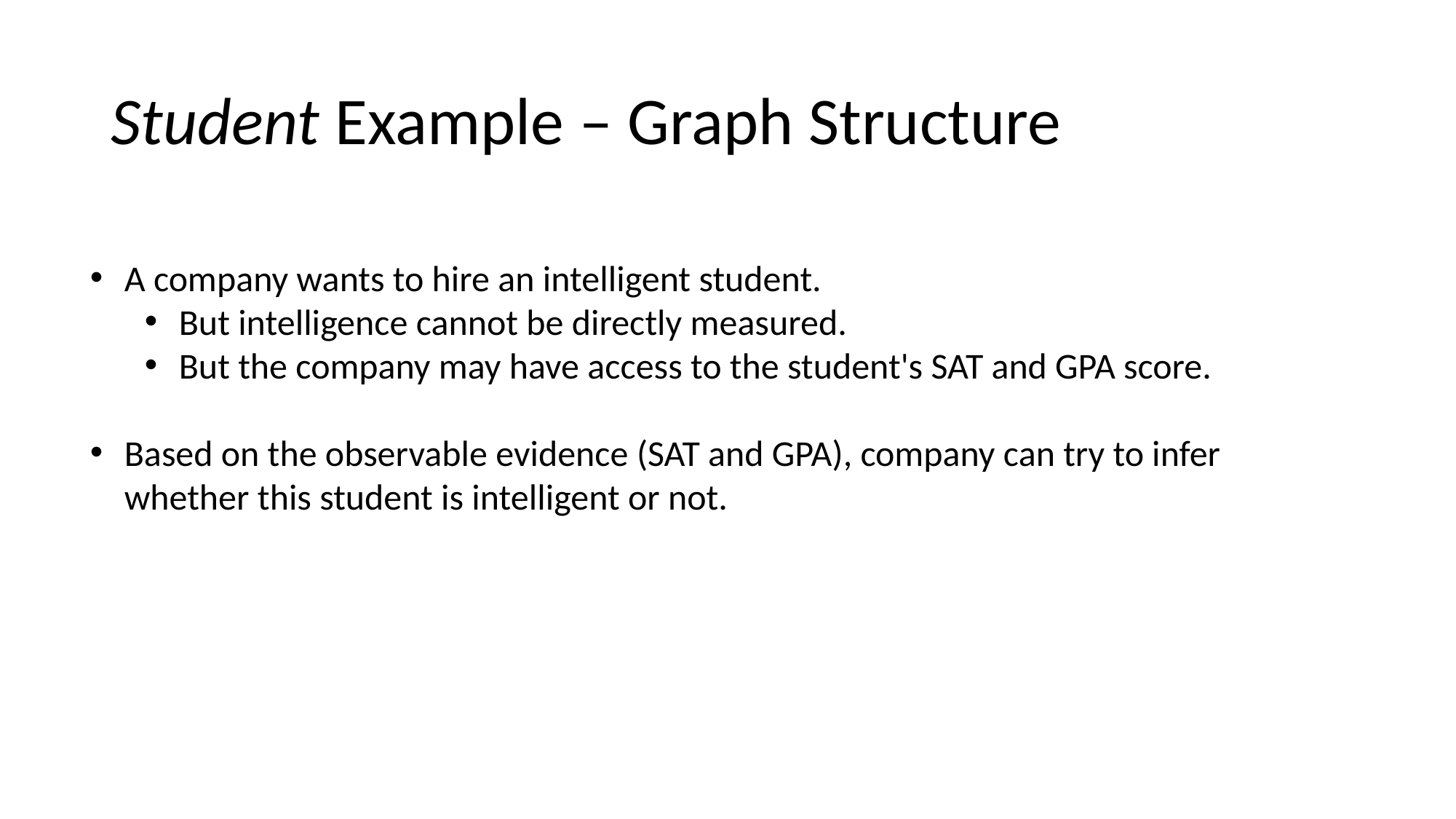

# Student Example – Graph Structure
A company wants to hire an intelligent student.
But intelligence cannot be directly measured.
But the company may have access to the student's SAT and GPA score.

Based on the observable evidence (SAT and GPA), company can try to infer whether this student is intelligent or not.